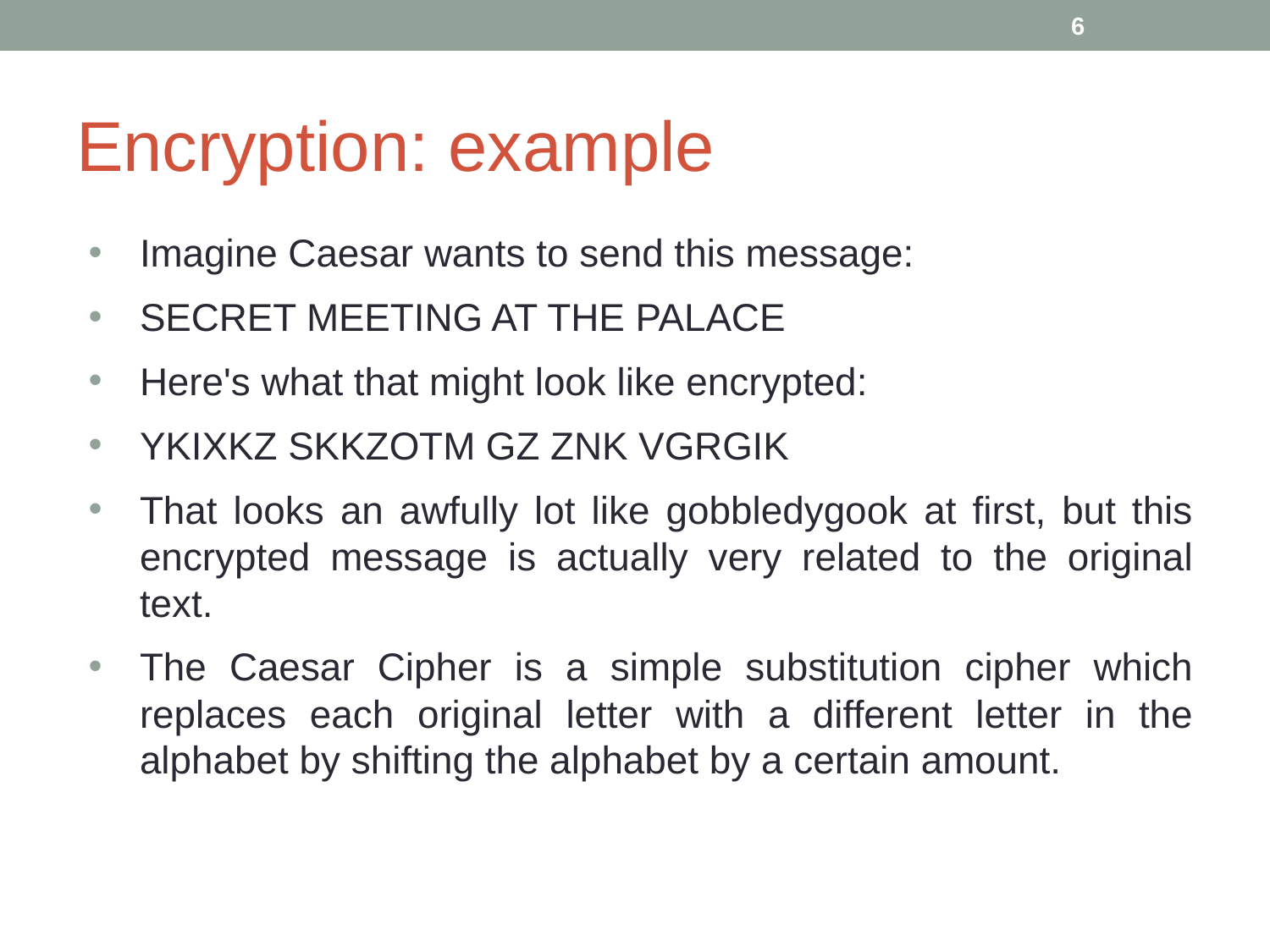

6
# Encryption: example
Imagine Caesar wants to send this message:
SECRET MEETING AT THE PALACE
Here's what that might look like encrypted:
YKIXKZ SKKZOTM GZ ZNK VGRGIK
That looks an awfully lot like gobbledygook at first, but this encrypted message is actually very related to the original text.
The Caesar Cipher is a simple substitution cipher which replaces each original letter with a different letter in the alphabet by shifting the alphabet by a certain amount.